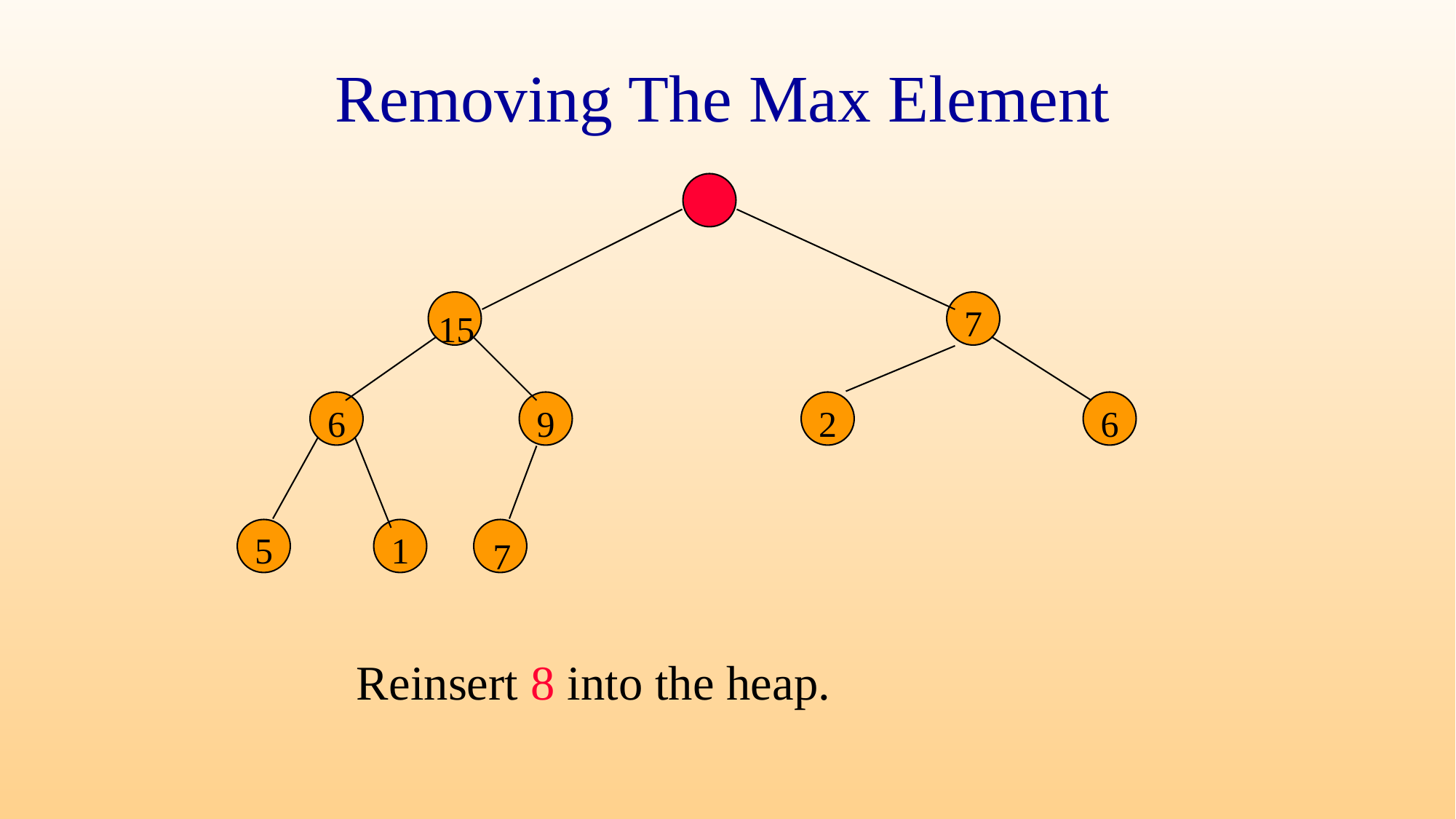

# Removing The Max Element

7
15

6
9
2
6

5
1
7
7
7
Reinsert 8 into the heap.